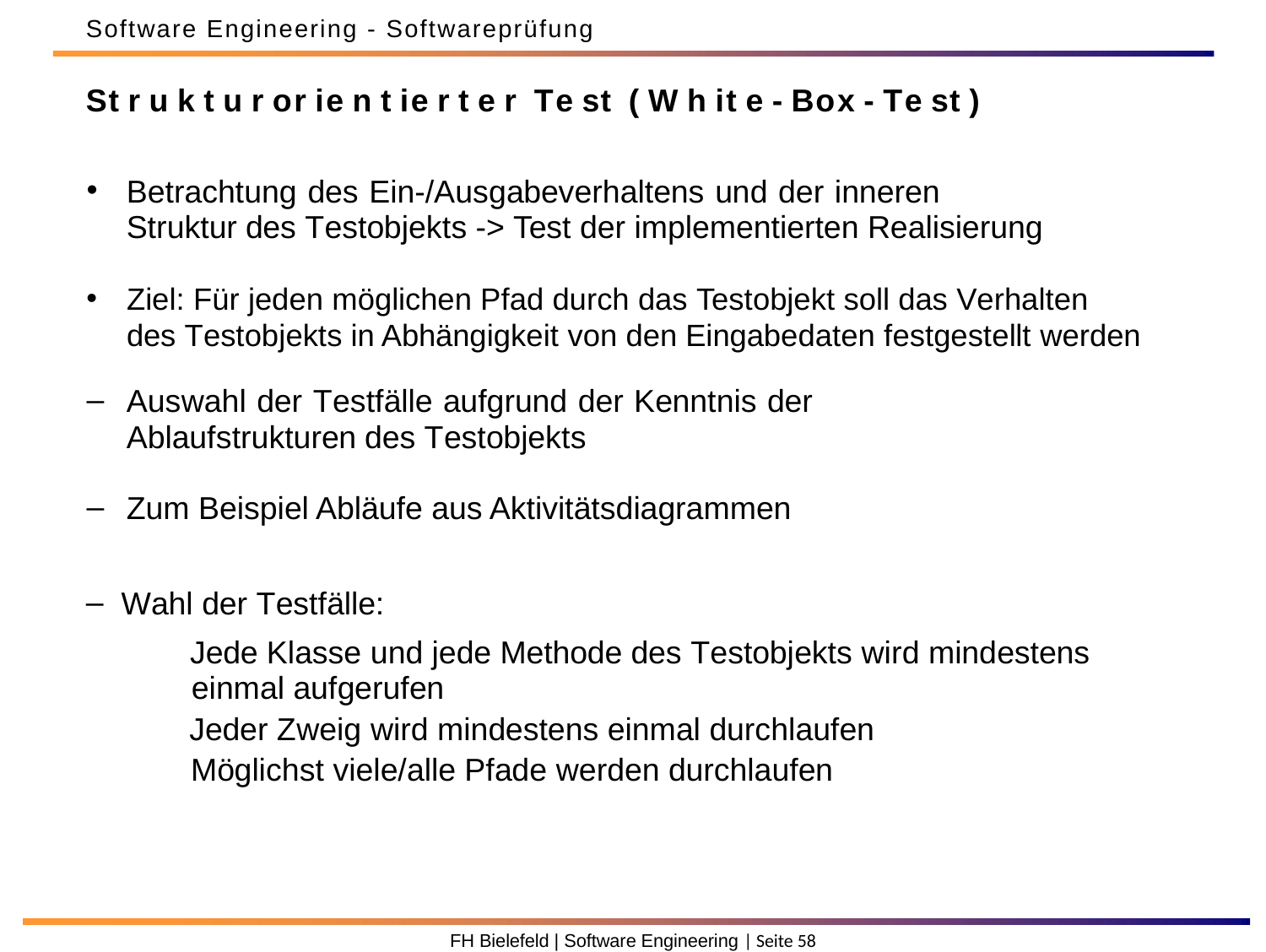

Software Engineering - Softwareprüfung

St r u k t u r or ie n t ie r t e r  Te st  ( W h it e - Box - Te st )

Betrachtung des Ein-/Ausgabeverhaltens und der inneren Struktur des Testobjekts -> Test der implementierten Realisierung

Ziel: Für jeden möglichen Pfad durch das Testobjekt soll das Verhalten des Testobjekts in Abhängigkeit von den Eingabedaten festgestellt werden

Auswahl der Testfälle aufgrund der Kenntnis der Ablaufstrukturen des Testobjekts

Zum Beispiel Abläufe aus Aktivitätsdiagrammen

Wahl der Testfälle:
Jede Klasse und jede Methode des Testobjekts wird mindestens einmal aufgerufen
Jeder Zweig wird mindestens einmal durchlaufen Möglichst viele/alle Pfade werden durchlaufen